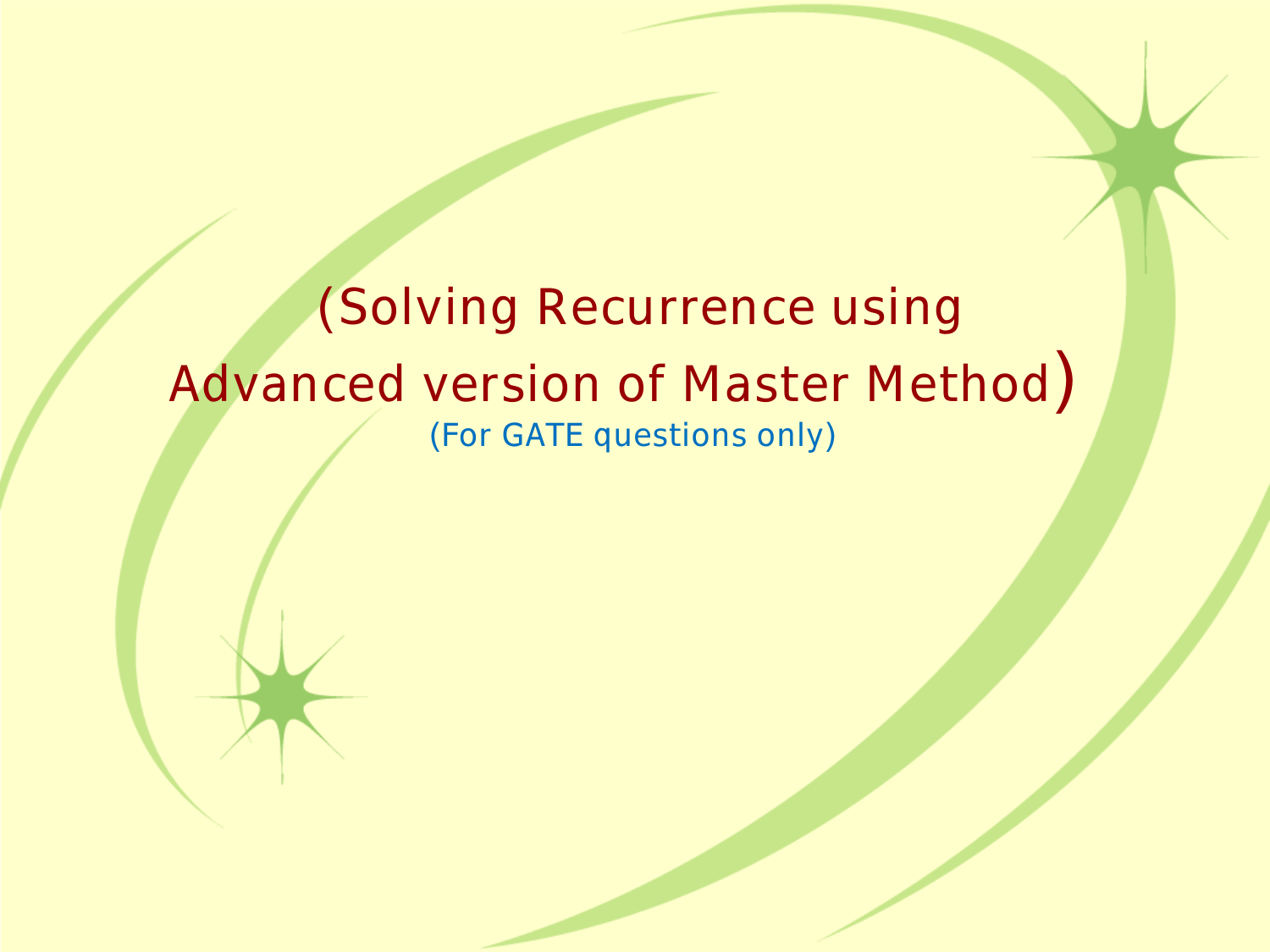

# (Solving Recurrence using Advanced version of Master Method) (For GATE questions only)